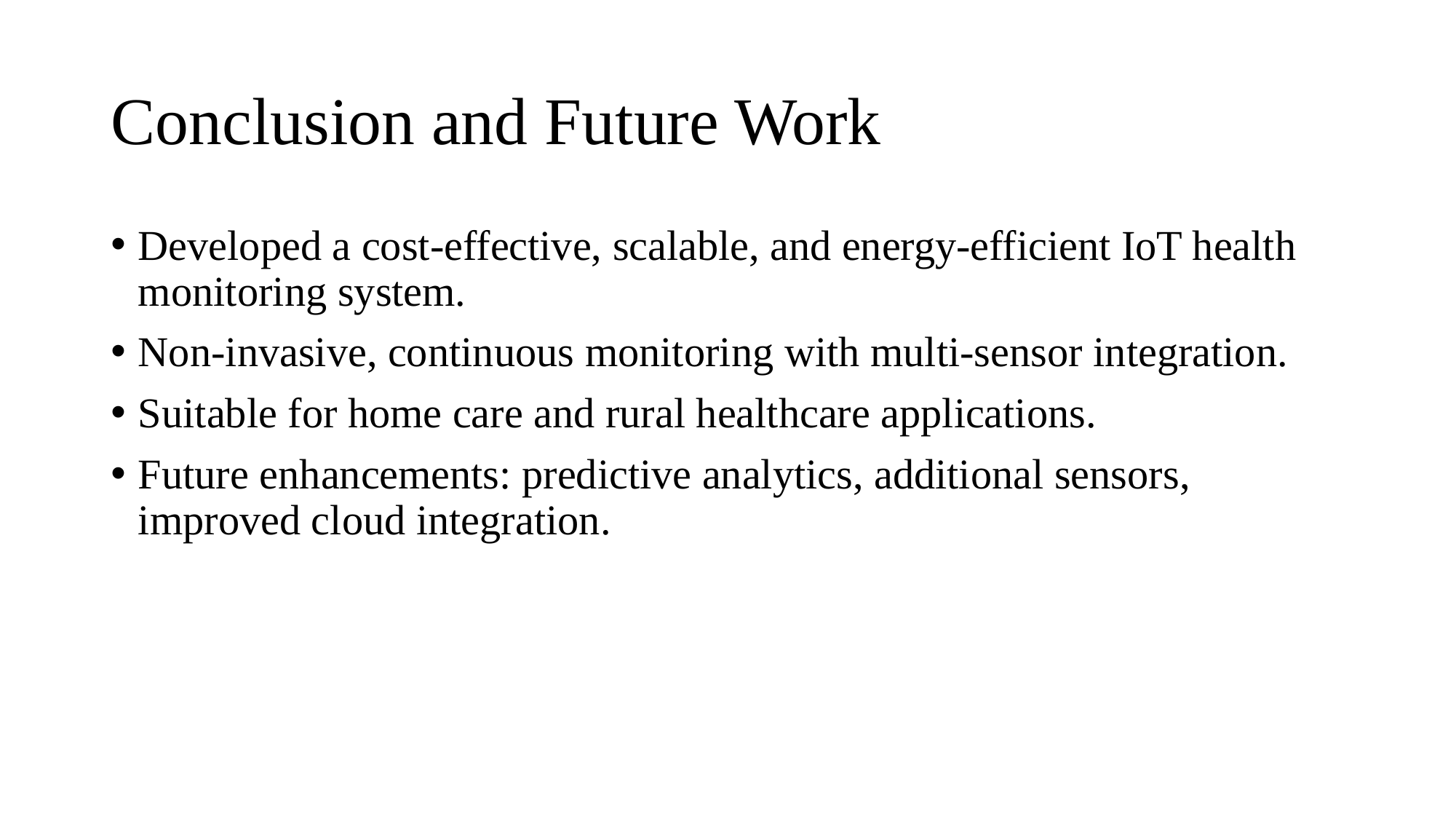

# Conclusion and Future Work
Developed a cost-effective, scalable, and energy-efficient IoT health monitoring system.
Non-invasive, continuous monitoring with multi-sensor integration.
Suitable for home care and rural healthcare applications.
Future enhancements: predictive analytics, additional sensors, improved cloud integration.